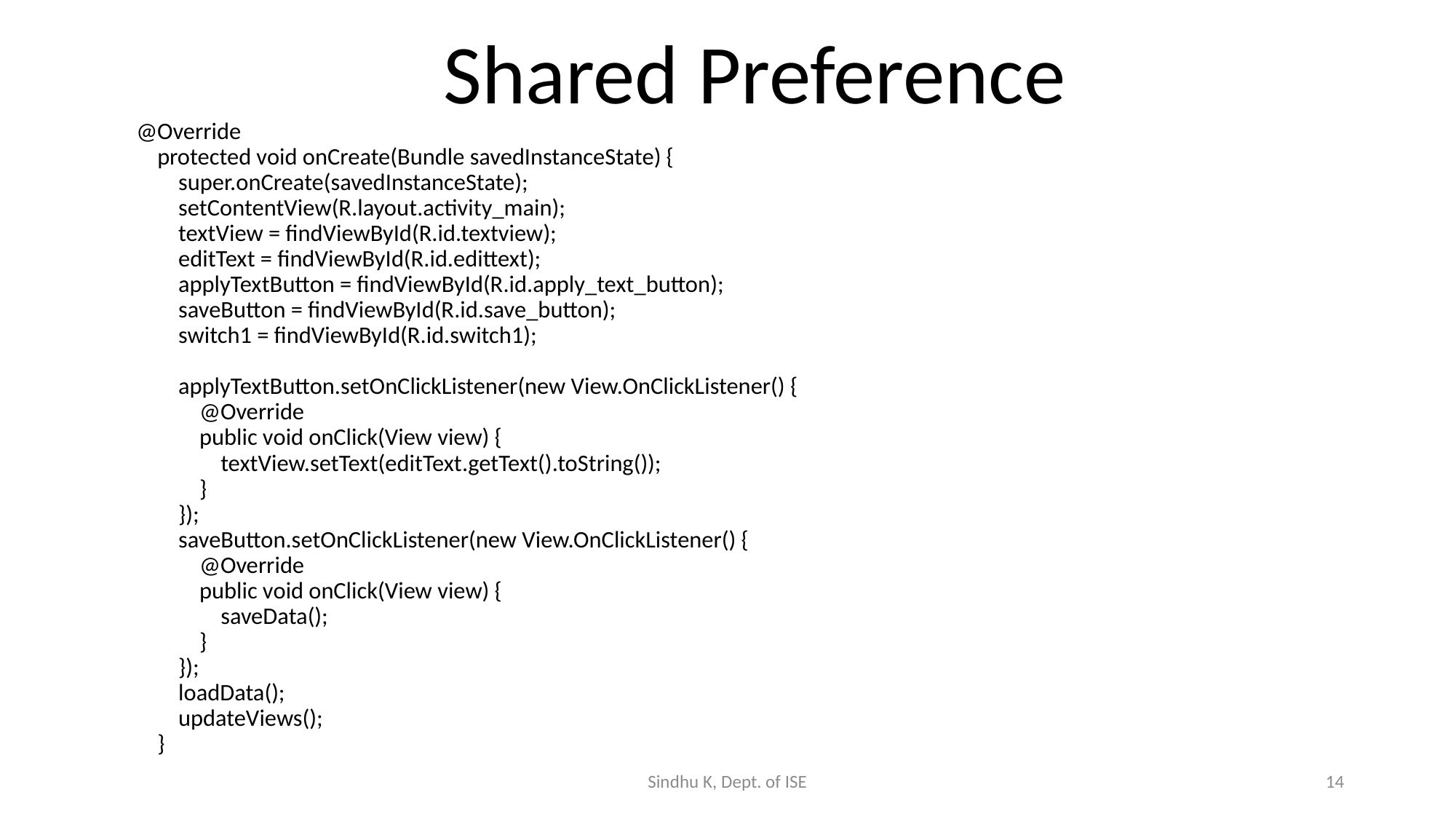

# Shared Preference
@Override
    protected void onCreate(Bundle savedInstanceState) {
        super.onCreate(savedInstanceState);
        setContentView(R.layout.activity_main);
        textView = findViewById(R.id.textview);
        editText = findViewById(R.id.edittext);
        applyTextButton = findViewById(R.id.apply_text_button);
        saveButton = findViewById(R.id.save_button);
        switch1 = findViewById(R.id.switch1);

        applyTextButton.setOnClickListener(new View.OnClickListener() {
            @Override
            public void onClick(View view) {
                textView.setText(editText.getText().toString());
            }
        });
        saveButton.setOnClickListener(new View.OnClickListener() {
            @Override
            public void onClick(View view) {
                saveData();
            }
        });
        loadData();
        updateViews();
    }
Sindhu K, Dept. of ISE
14